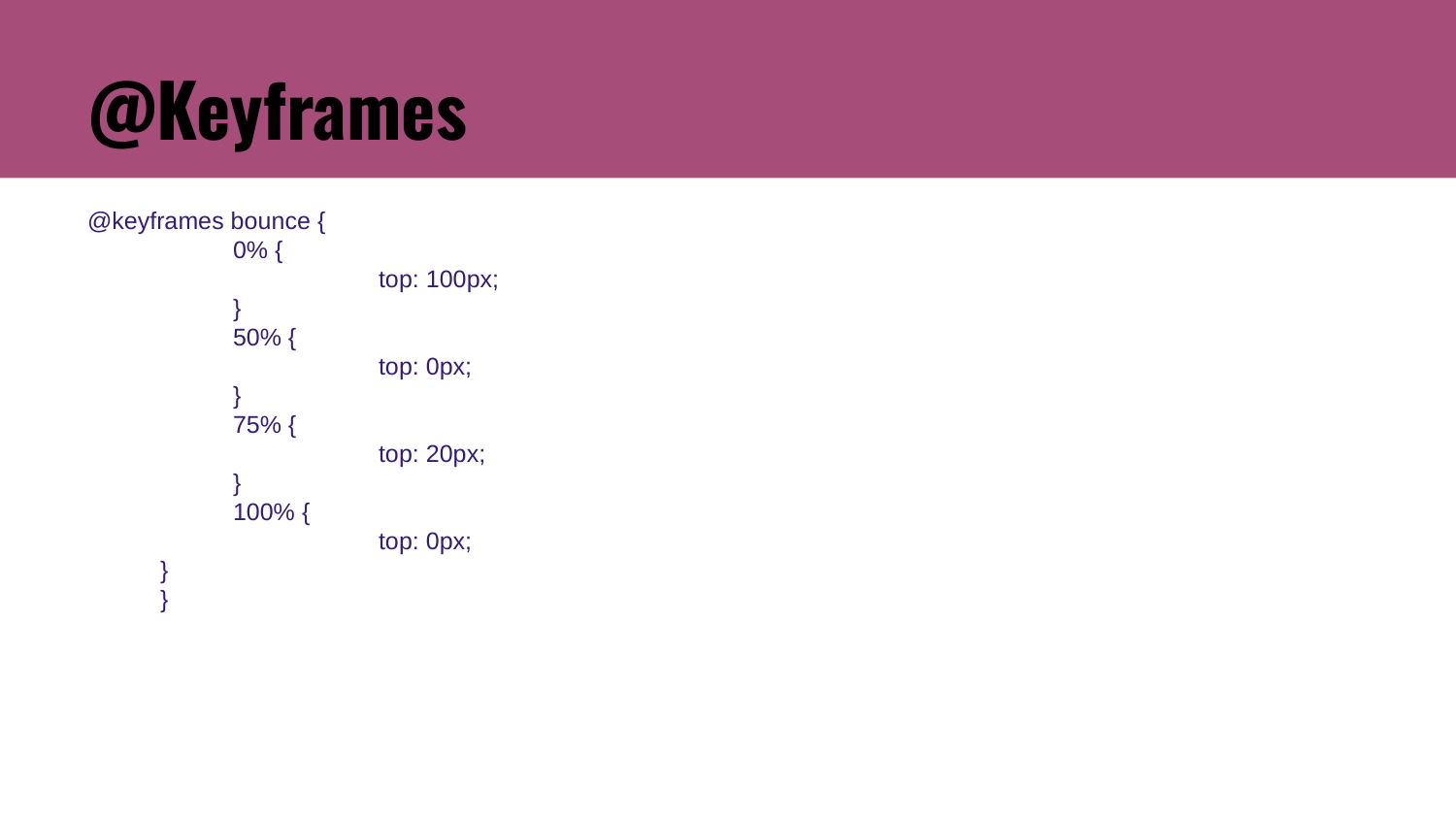

# @Keyframes

@keyframes bounce {
	0% {
		top: 100px;
	}
	50% {
		top: 0px;
	}
	75% {
		top: 20px;
	}
	100% {
		top: 0px;
}
}